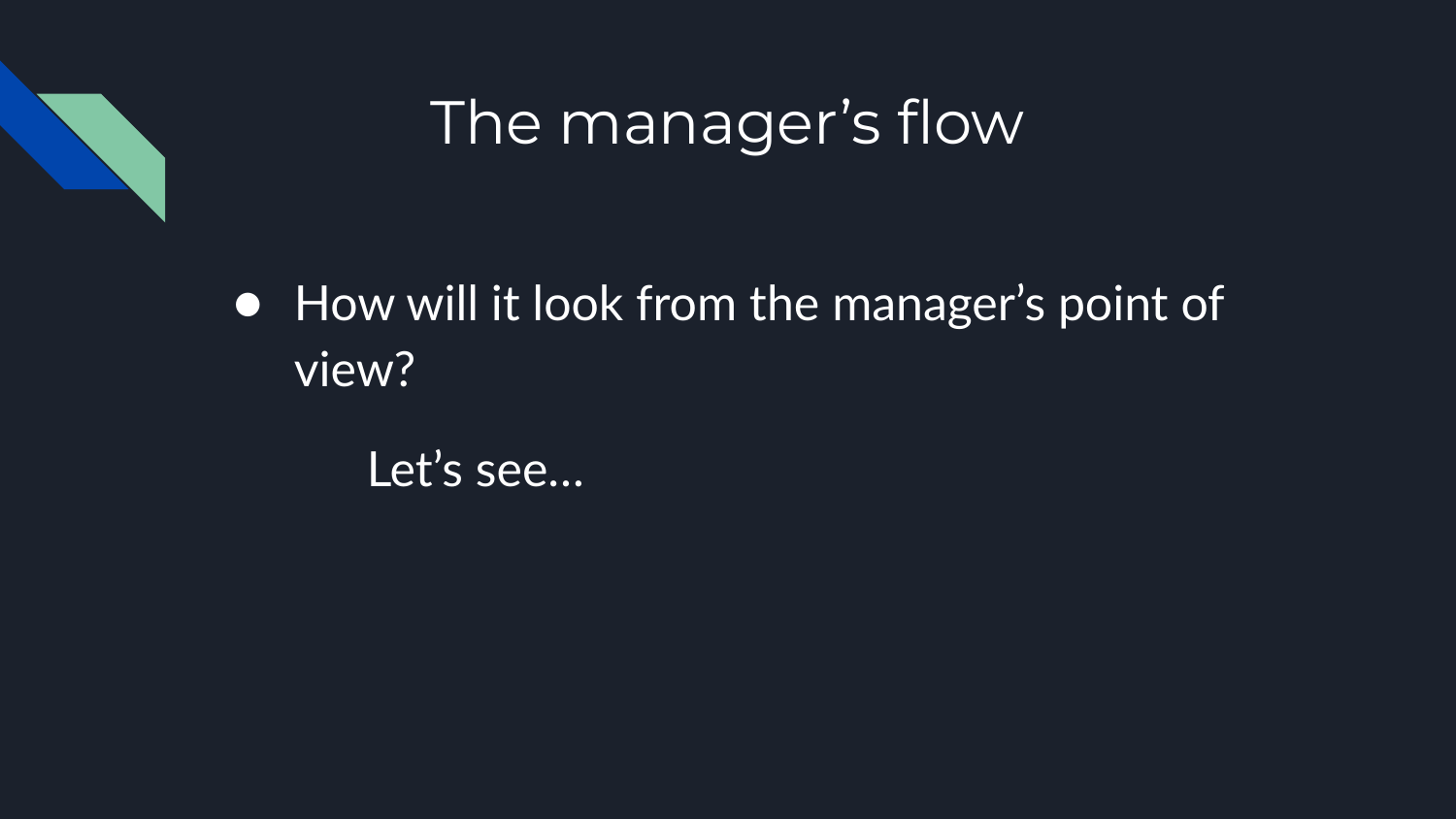

# The manager’s flow
How will it look from the manager’s point of view?
	Let’s see…